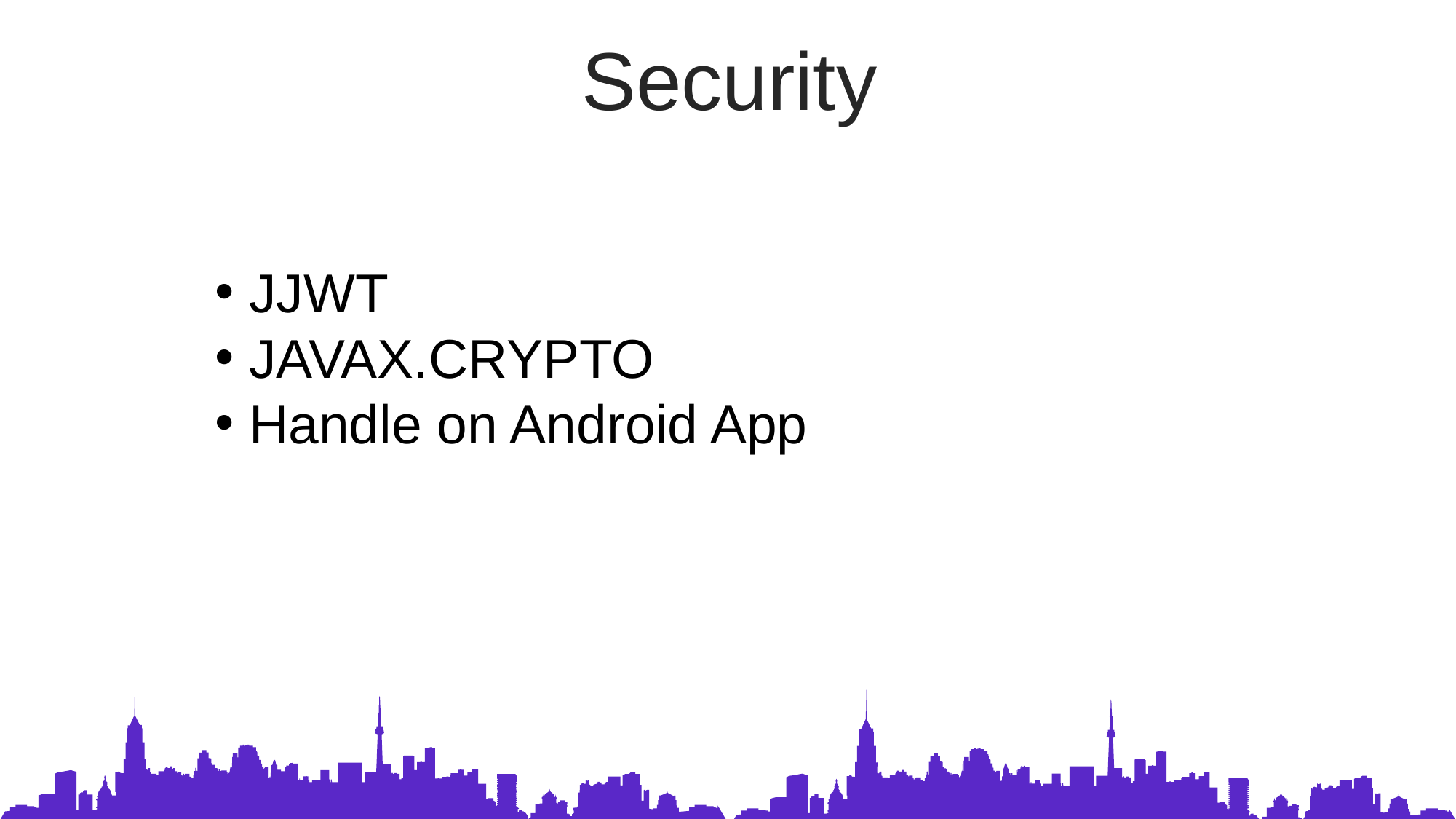

Security
JJWT
JAVAX.CRYPTO
Handle on Android App